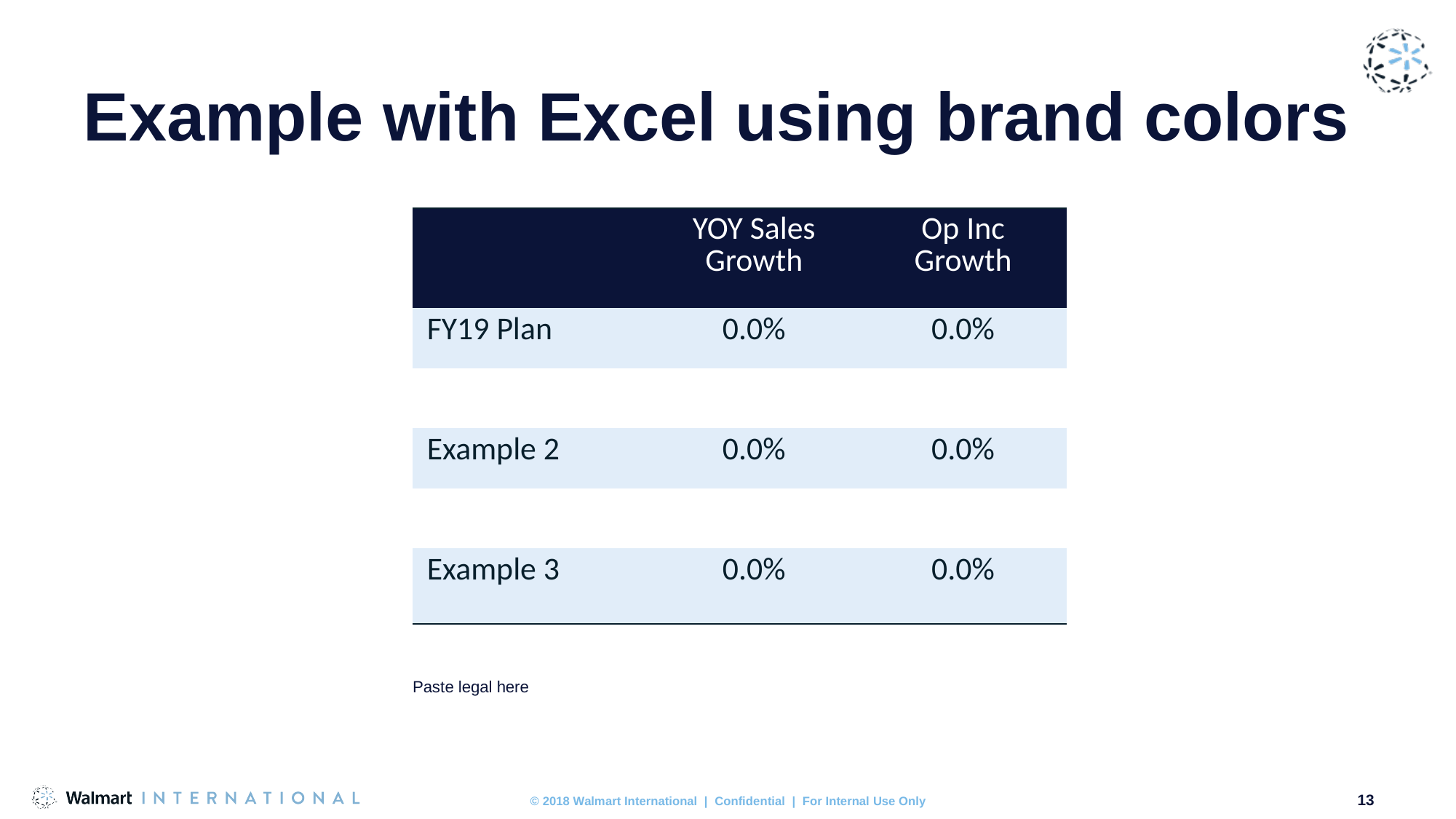

Example with Excel using brand colors

|  | YOY Sales Growth | Op Inc Growth |
| --- | --- | --- |
| FY19 Plan | 0.0% | 0.0% |
|  |  |  |
| Example 2 | 0.0% | 0.0% |
|  |  |  |
| Example 3 | 0.0% | 0.0% |

Paste legal here